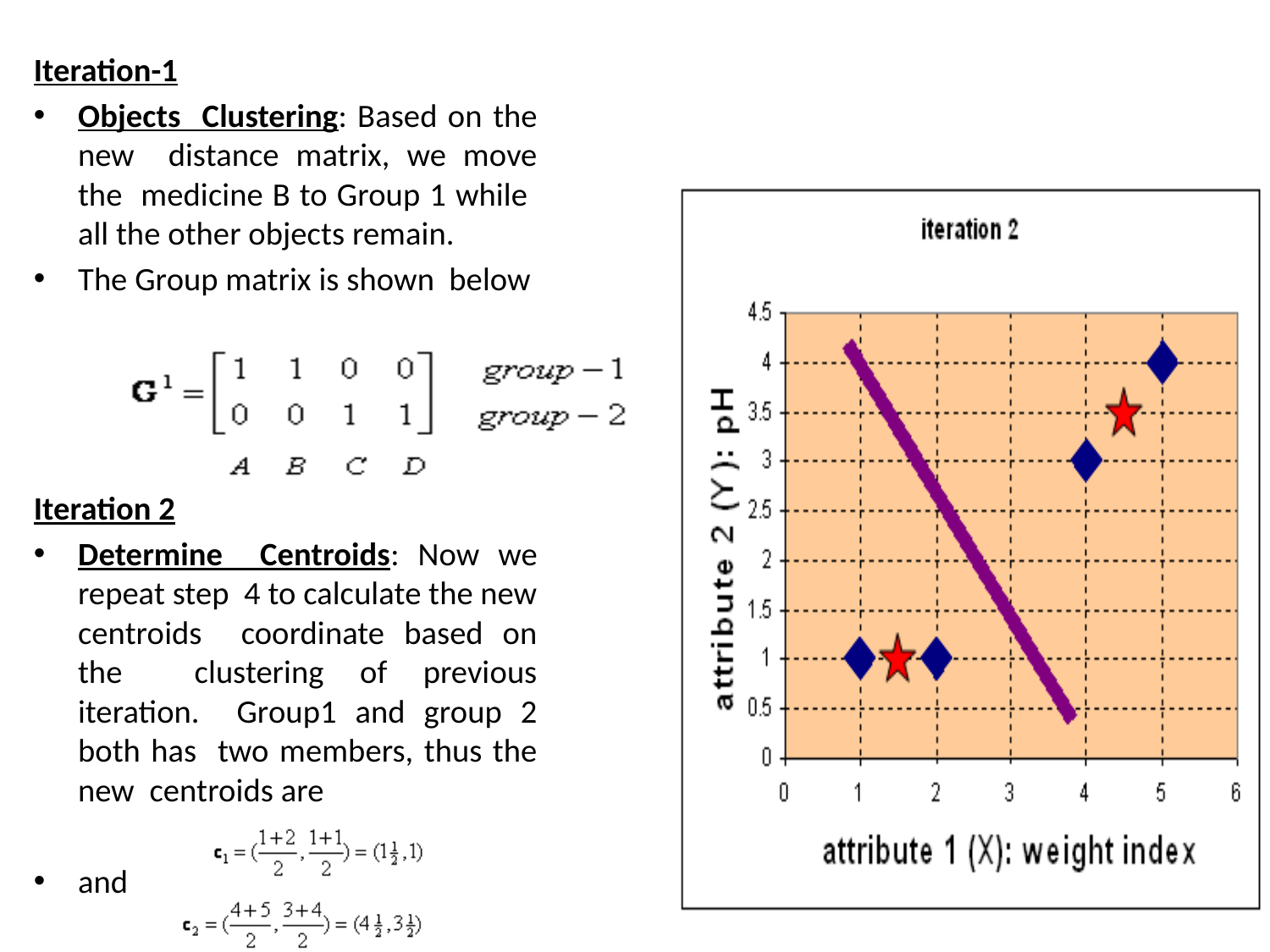

Iteration-1
Objects  Clustering: Based on the new  distance matrix, we move the  medicine B to Group 1 while  all the other objects remain.
The Group matrix is shown  below

Iteration 2
Determine  Centroids: Now we repeat step  4 to calculate the new centroids  coordinate based on the  clustering of previous iteration.  Group1 and group 2 both has  two members, thus the new  centroids are

and